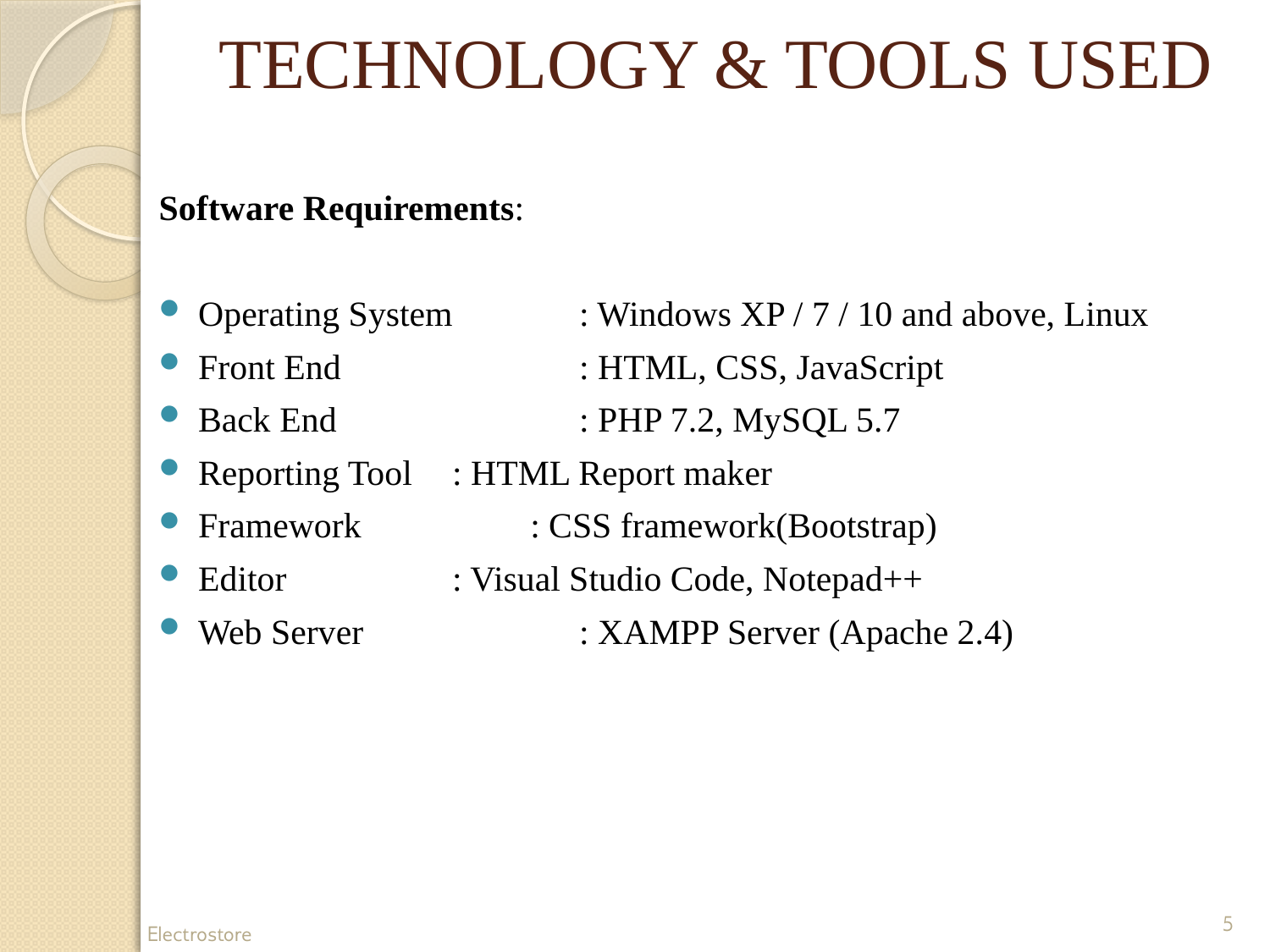

# TECHNOLOGY & TOOLS USED

Software Requirements:

Operating System	: Windows XP / 7 / 10 and above, Linux
Front End		: HTML, CSS, JavaScript
Back End		: PHP 7.2, MySQL 5.7
Reporting Tool	: HTML Report maker
Framework                   : CSS framework(Bootstrap)
Editor		: Visual Studio Code, Notepad++
Web Server		: XAMPP Server (Apache 2.4)
Electrostore
5